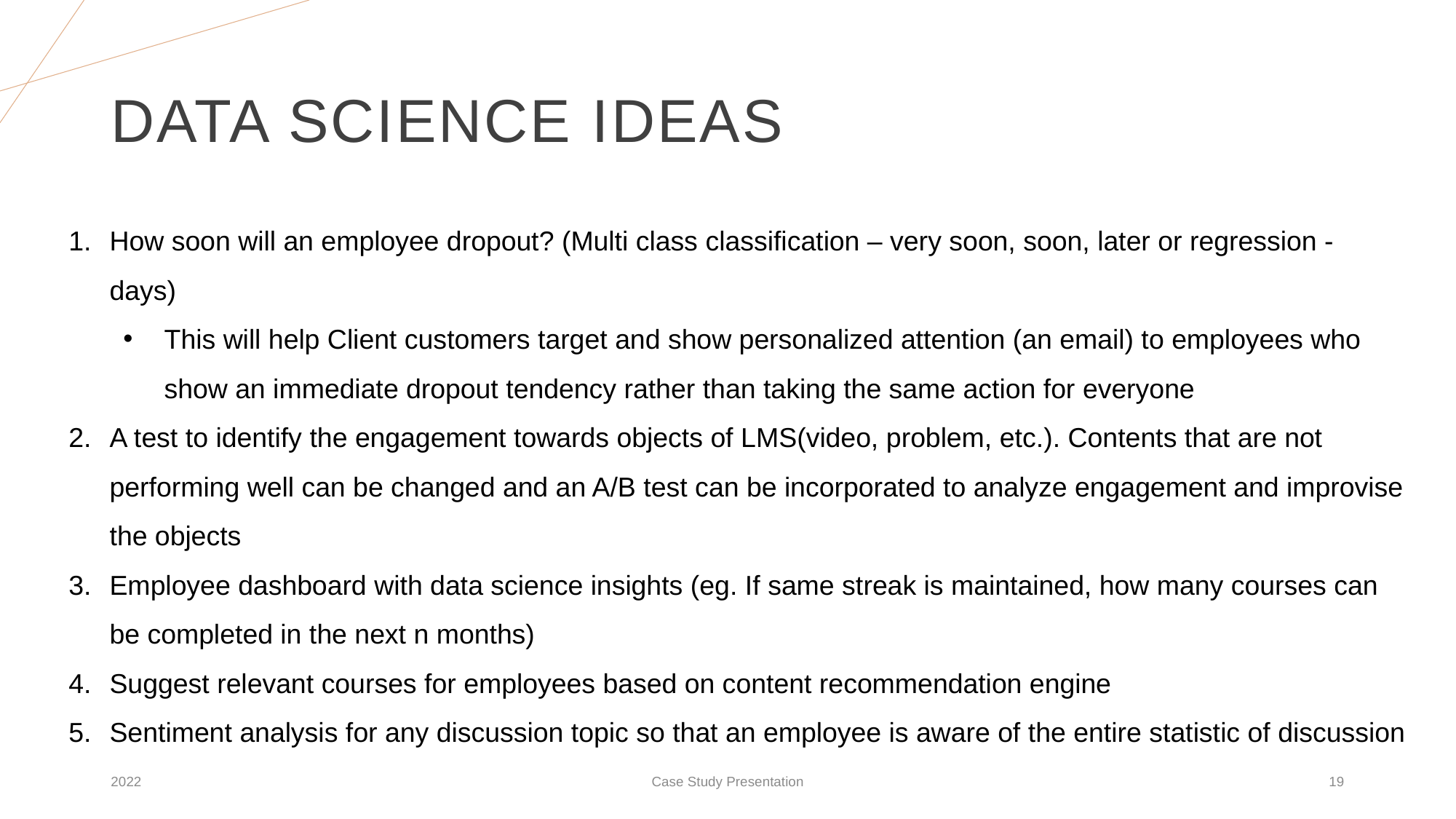

# Data science ideas
How soon will an employee dropout? (Multi class classification – very soon, soon, later or regression - days)
This will help Client customers target and show personalized attention (an email) to employees who show an immediate dropout tendency rather than taking the same action for everyone
A test to identify the engagement towards objects of LMS(video, problem, etc.). Contents that are not performing well can be changed and an A/B test can be incorporated to analyze engagement and improvise the objects
Employee dashboard with data science insights (eg. If same streak is maintained, how many courses can be completed in the next n months)
Suggest relevant courses for employees based on content recommendation engine
Sentiment analysis for any discussion topic so that an employee is aware of the entire statistic of discussion

2022
Case Study Presentation
19